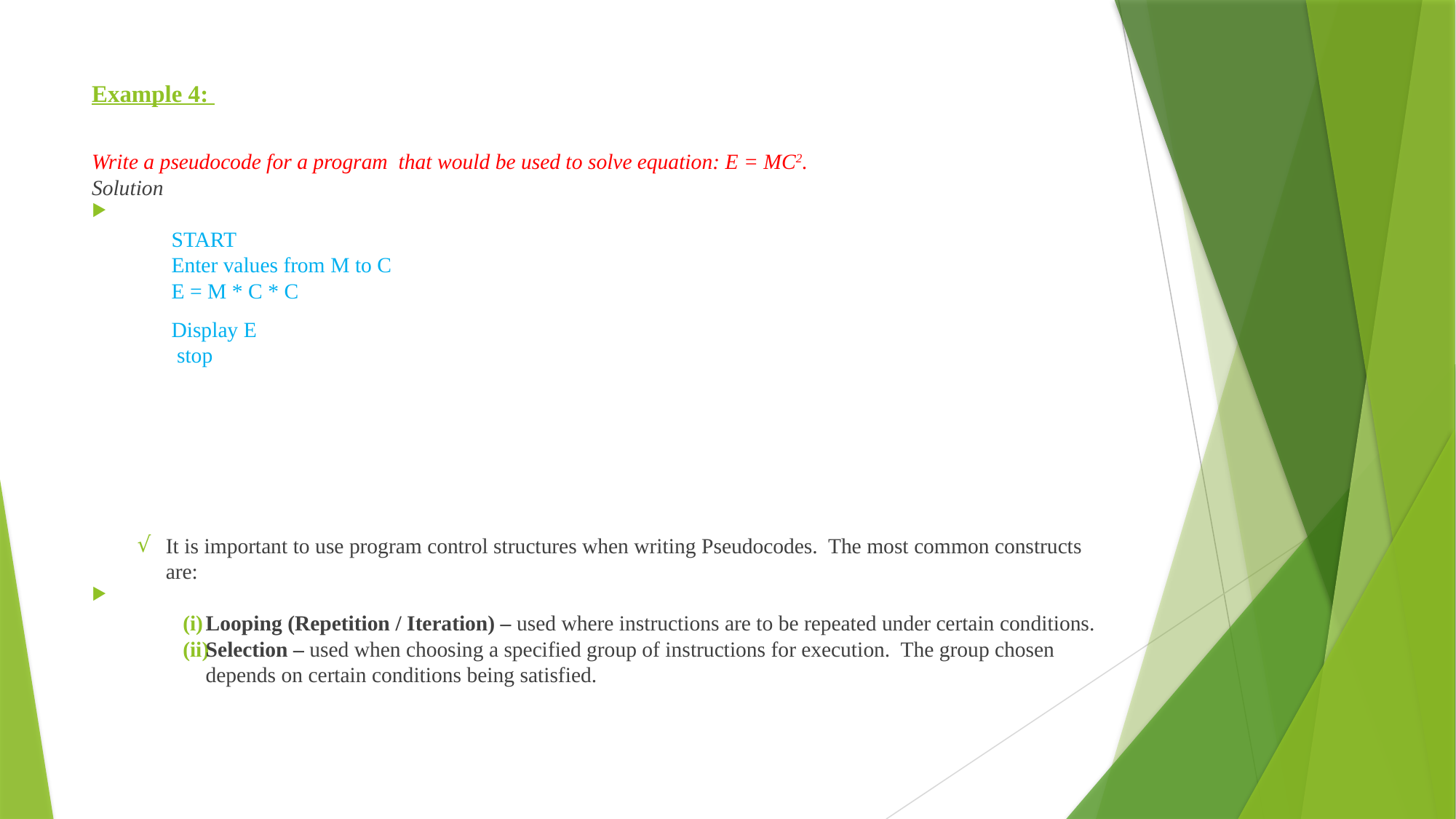

# Example 4:
Write a pseudocode for a program  that would be used to solve equation: E = MC2.
Solution

START
	Enter values from M to C
E = M * C * C
Display E
 stop

It is important to use program control structures when writing Pseudocodes.  The most common constructs are:

Looping (Repetition / Iteration) – used where instructions are to be repeated under certain conditions.
Selection – used when choosing a specified group of instructions for execution.  The group chosen depends on certain conditions being satisfied.